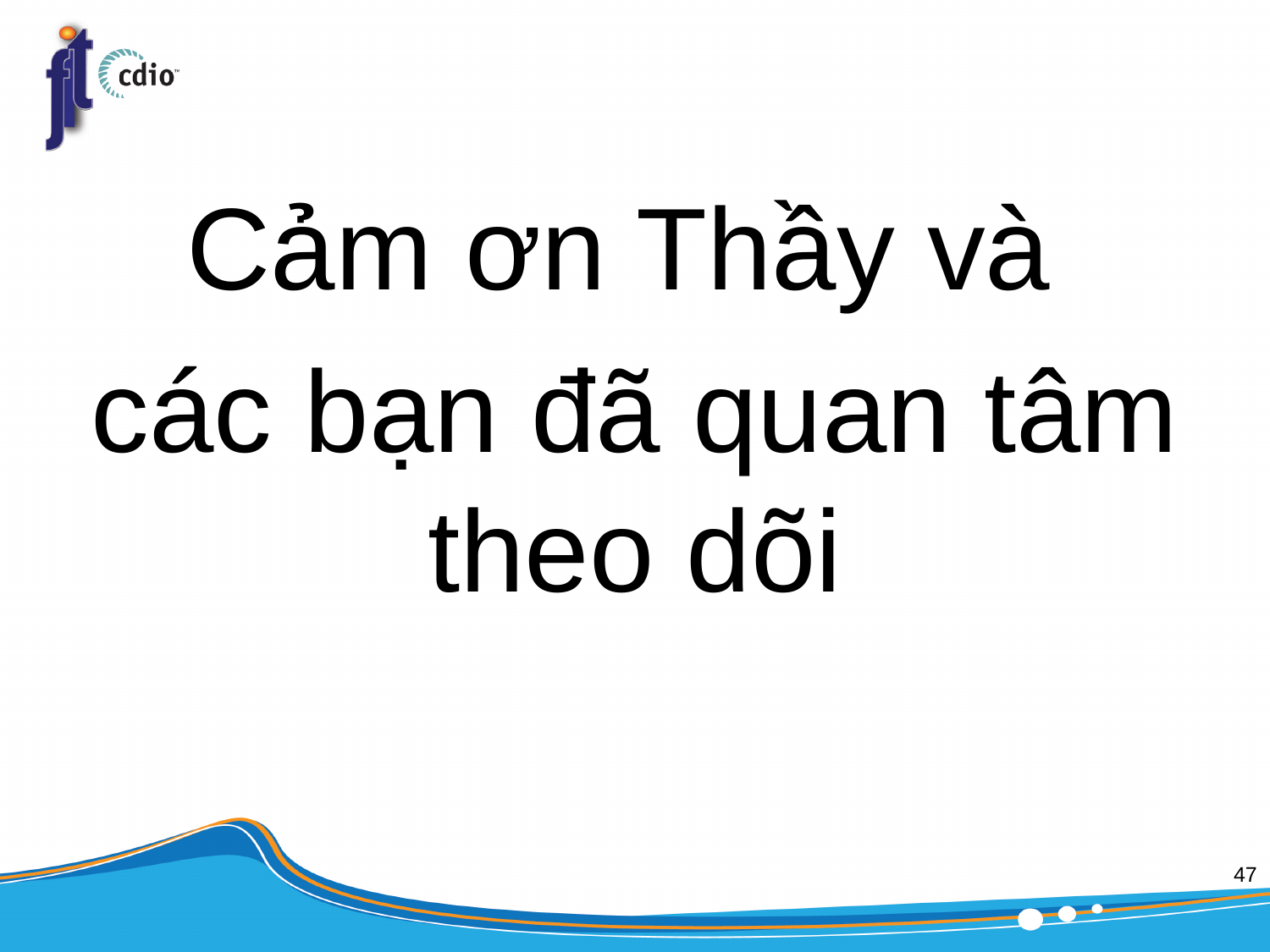

Cảm ơn Thầy và
các bạn đã quan tâm theo dõi
47